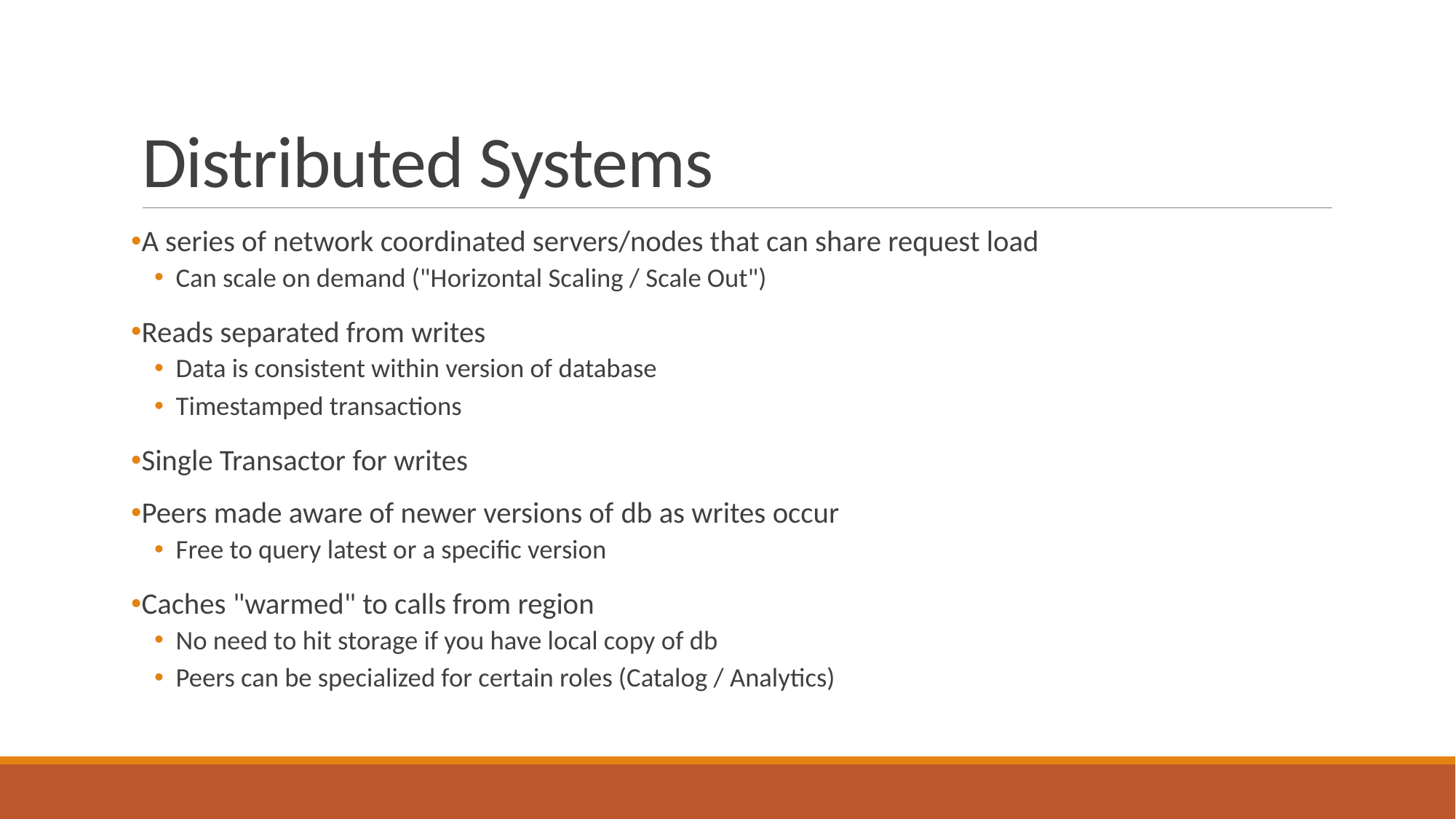

# Distributed Systems
A series of network coordinated servers/nodes that can share request load
Can scale on demand ("Horizontal Scaling / Scale Out")
Reads separated from writes
Data is consistent within version of database
Timestamped transactions
Single Transactor for writes
Peers made aware of newer versions of db as writes occur
Free to query latest or a specific version
Caches "warmed" to calls from region
No need to hit storage if you have local copy of db
Peers can be specialized for certain roles (Catalog / Analytics)